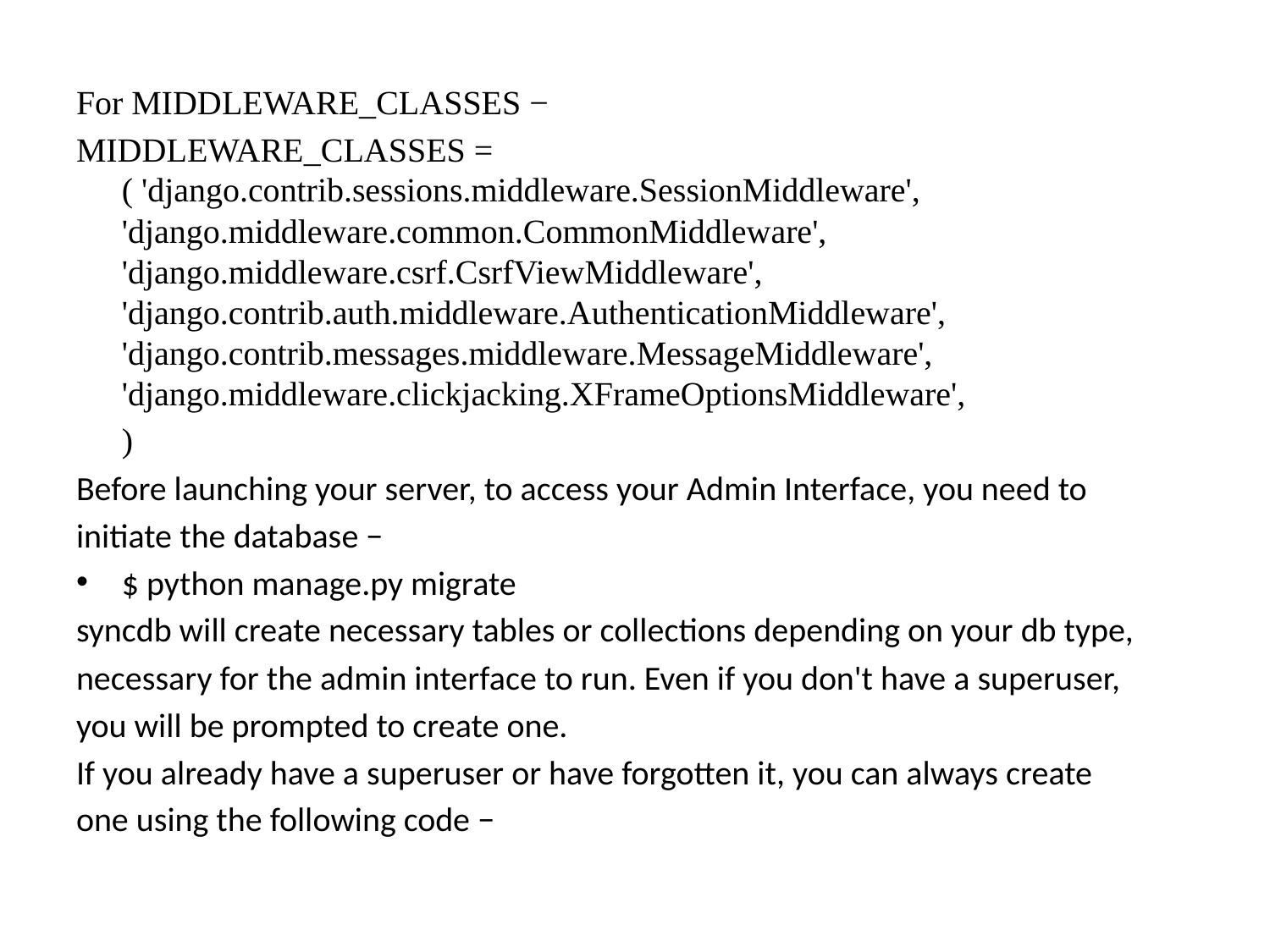

For MIDDLEWARE_CLASSES −
MIDDLEWARE_CLASSES = ( 'django.contrib.sessions.middleware.SessionMiddleware', 'django.middleware.common.CommonMiddleware', 'django.middleware.csrf.CsrfViewMiddleware', 'django.contrib.auth.middleware.AuthenticationMiddleware', 'django.contrib.messages.middleware.MessageMiddleware', 'django.middleware.clickjacking.XFrameOptionsMiddleware',
	)
Before launching your server, to access your Admin Interface, you need to
initiate the database −
$ python manage.py migrate
syncdb will create necessary tables or collections depending on your db type,
necessary for the admin interface to run. Even if you don't have a superuser,
you will be prompted to create one.
If you already have a superuser or have forgotten it, you can always create
one using the following code −